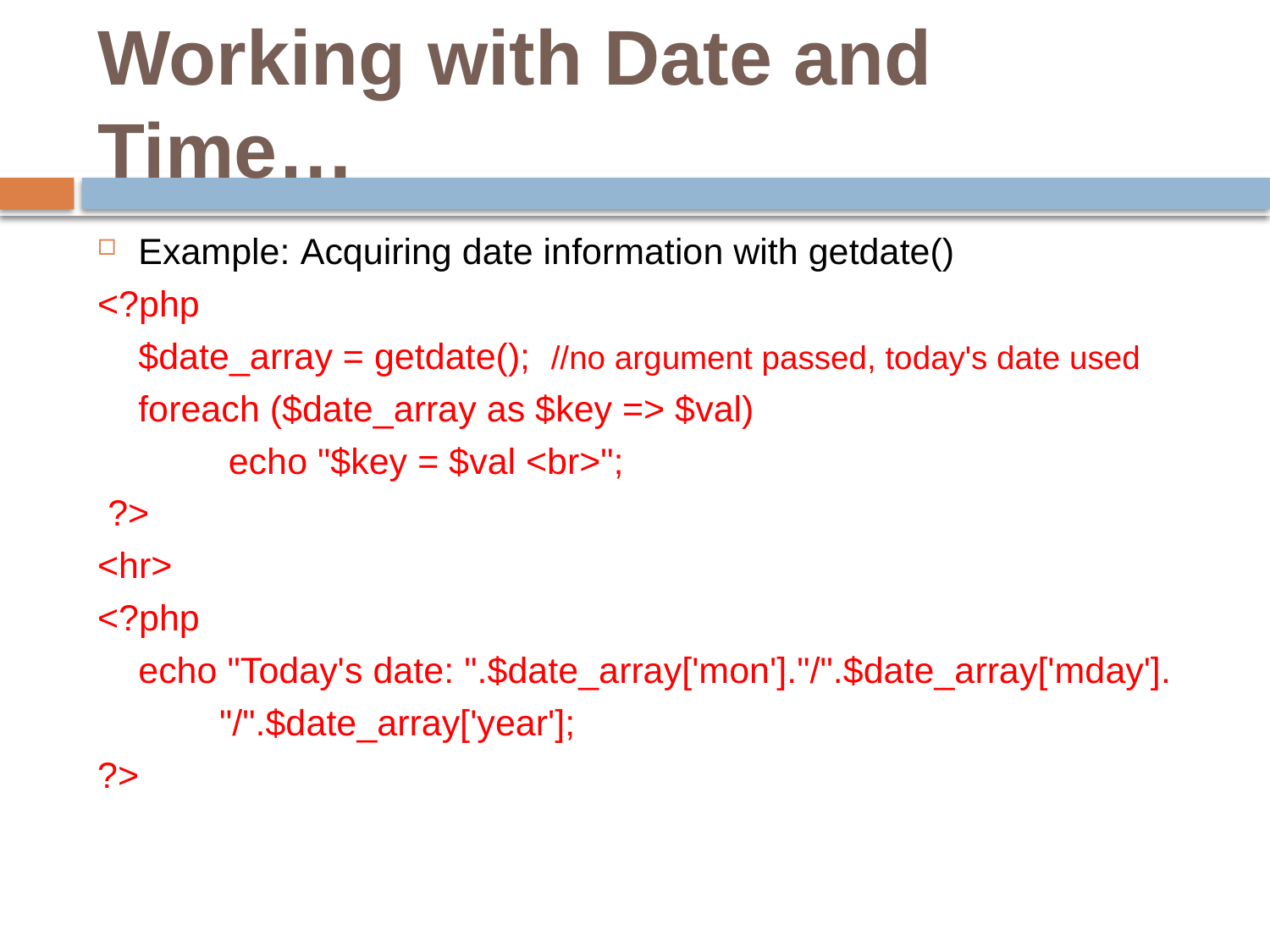

# Working with Date and Time…
Example: Acquiring date information with getdate()
<?php
 	$date_array = getdate();  //no argument passed, today's date used
 	foreach ($date_array as $key => $val)
      	echo "$key = $val <br>";
 ?>
<hr>
<?php
	echo "Today's date: ".$date_array['mon']."/".$date_array['mday'].
            "/".$date_array['year'];
?>